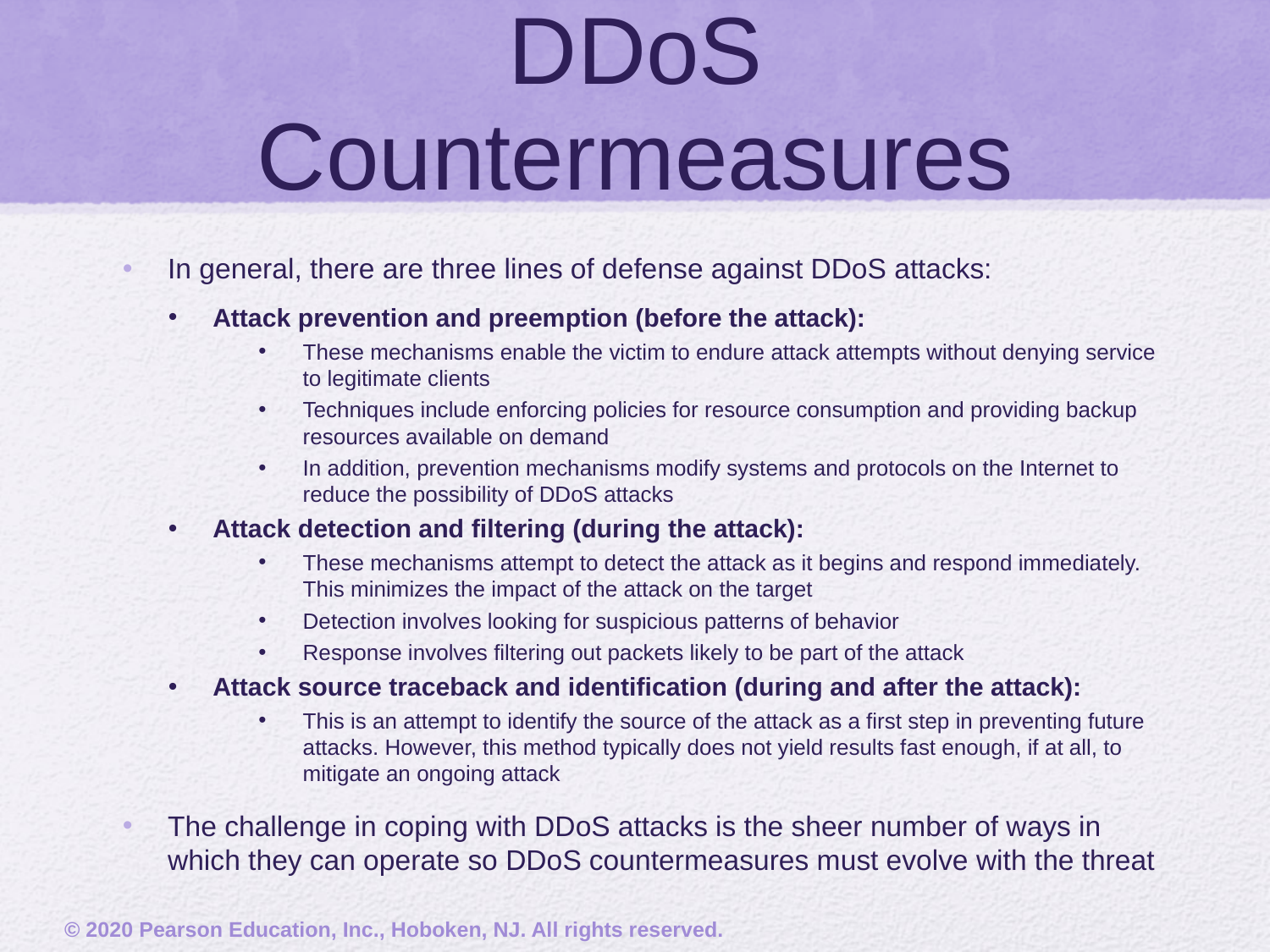

# DDoS Countermeasures
In general, there are three lines of defense against DDoS attacks:
Attack prevention and preemption (before the attack):
These mechanisms enable the victim to endure attack attempts without denying service to legitimate clients
Techniques include enforcing policies for resource consumption and providing backup resources available on demand
In addition, prevention mechanisms modify systems and protocols on the Internet to reduce the possibility of DDoS attacks
Attack detection and filtering (during the attack):
These mechanisms attempt to detect the attack as it begins and respond immediately. This minimizes the impact of the attack on the target
Detection involves looking for suspicious patterns of behavior
Response involves filtering out packets likely to be part of the attack
Attack source traceback and identification (during and after the attack):
This is an attempt to identify the source of the attack as a first step in preventing future attacks. However, this method typically does not yield results fast enough, if at all, to mitigate an ongoing attack
The challenge in coping with DDoS attacks is the sheer number of ways in which they can operate so DDoS countermeasures must evolve with the threat
© 2020 Pearson Education, Inc., Hoboken, NJ. All rights reserved.